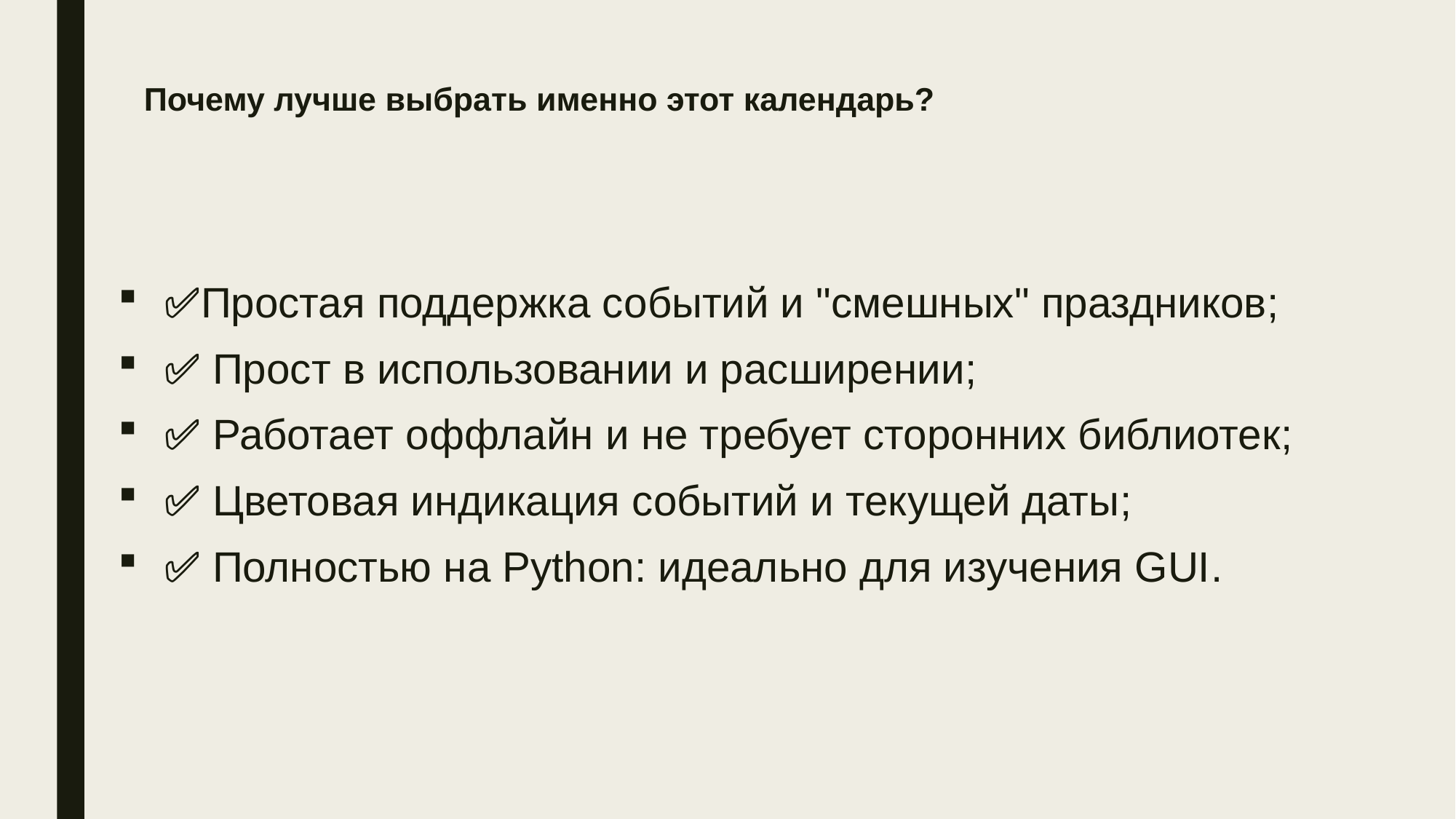

# Почему лучше выбрать именно этот календарь?
✅Простая поддержка событий и "смешных" праздников;
✅ Прост в использовании и расширении;
✅ Работает оффлайн и не требует сторонних библиотек;
✅ Цветовая индикация событий и текущей даты;
✅ Полностью на Python: идеально для изучения GUI.